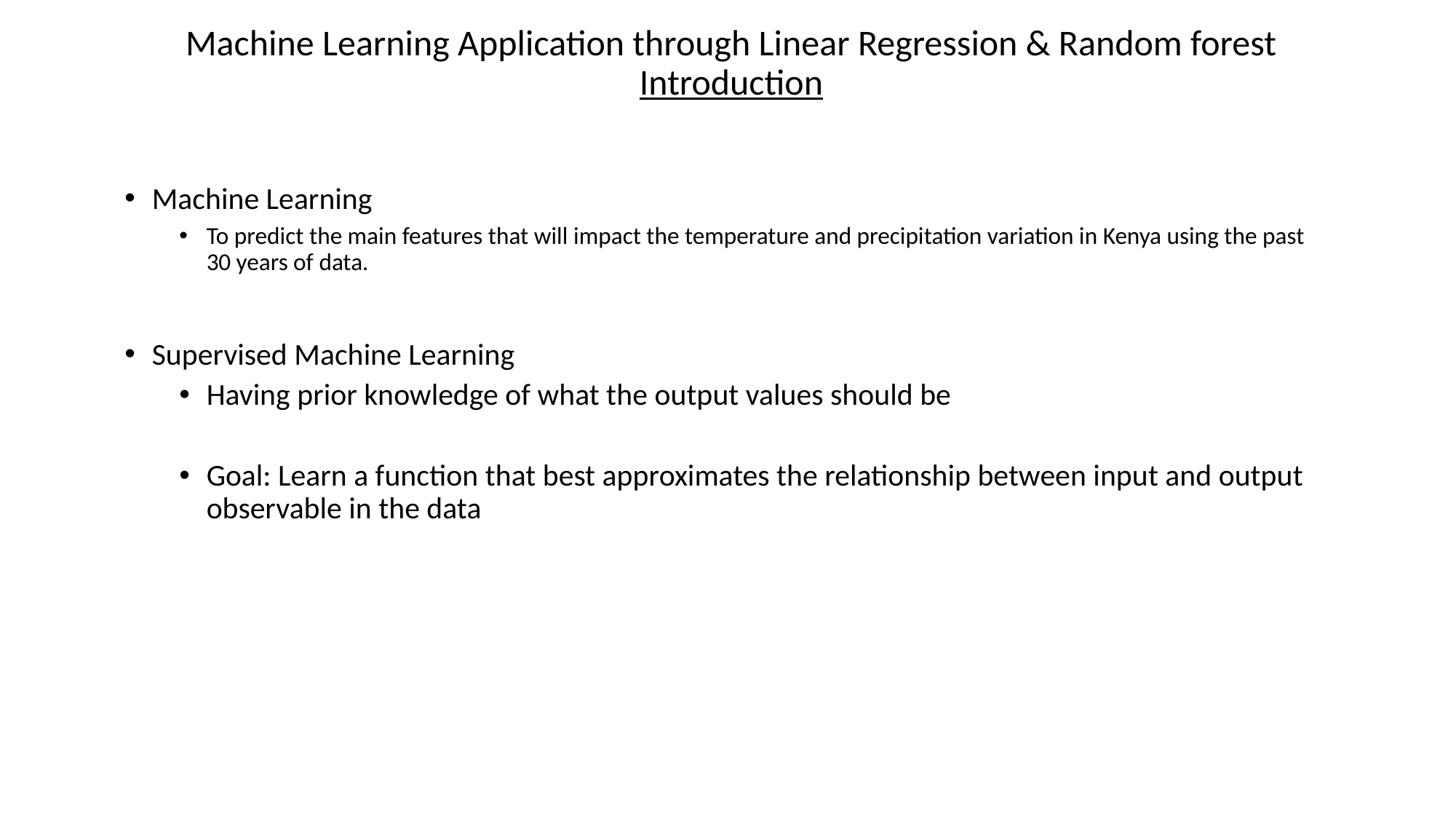

Machine Learning Application through Linear Regression & Random forest
Introduction

Machine Learning
To predict the main features that will impact the temperature and precipitation variation in Kenya using the past 30 years of data.

Supervised Machine Learning
Having prior knowledge of what the output values should be

Goal: Learn a function that best approximates the relationship between input and output observable in the data